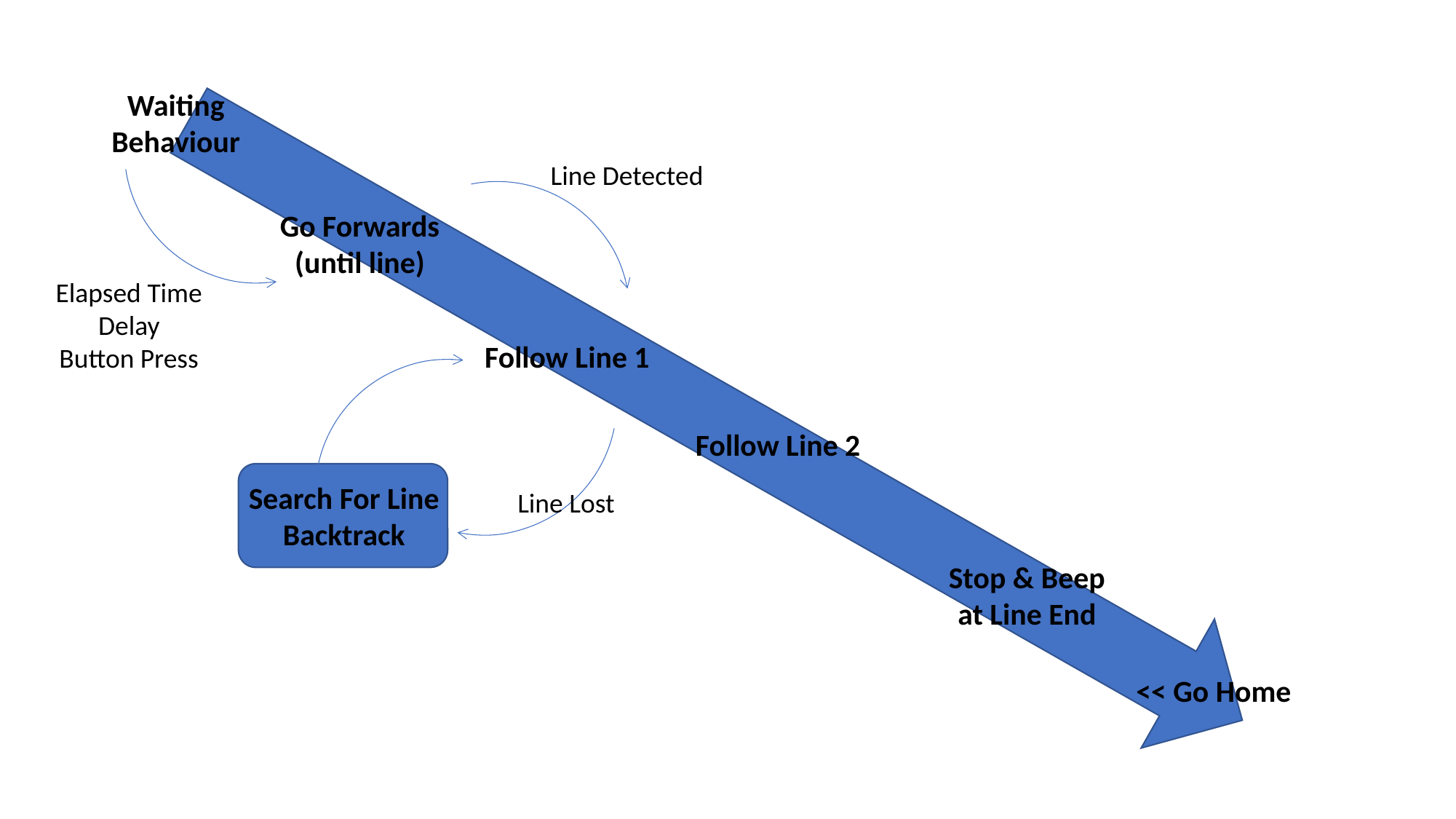

Waiting
Behaviour
Line Detected

Go Forwards
(until line)

Elapsed Time
Delay
Button Press
Follow Line 1

Follow Line 2

Search For Line
Backtrack
Line Lost
Stop & Beep at Line End
<< Go Home